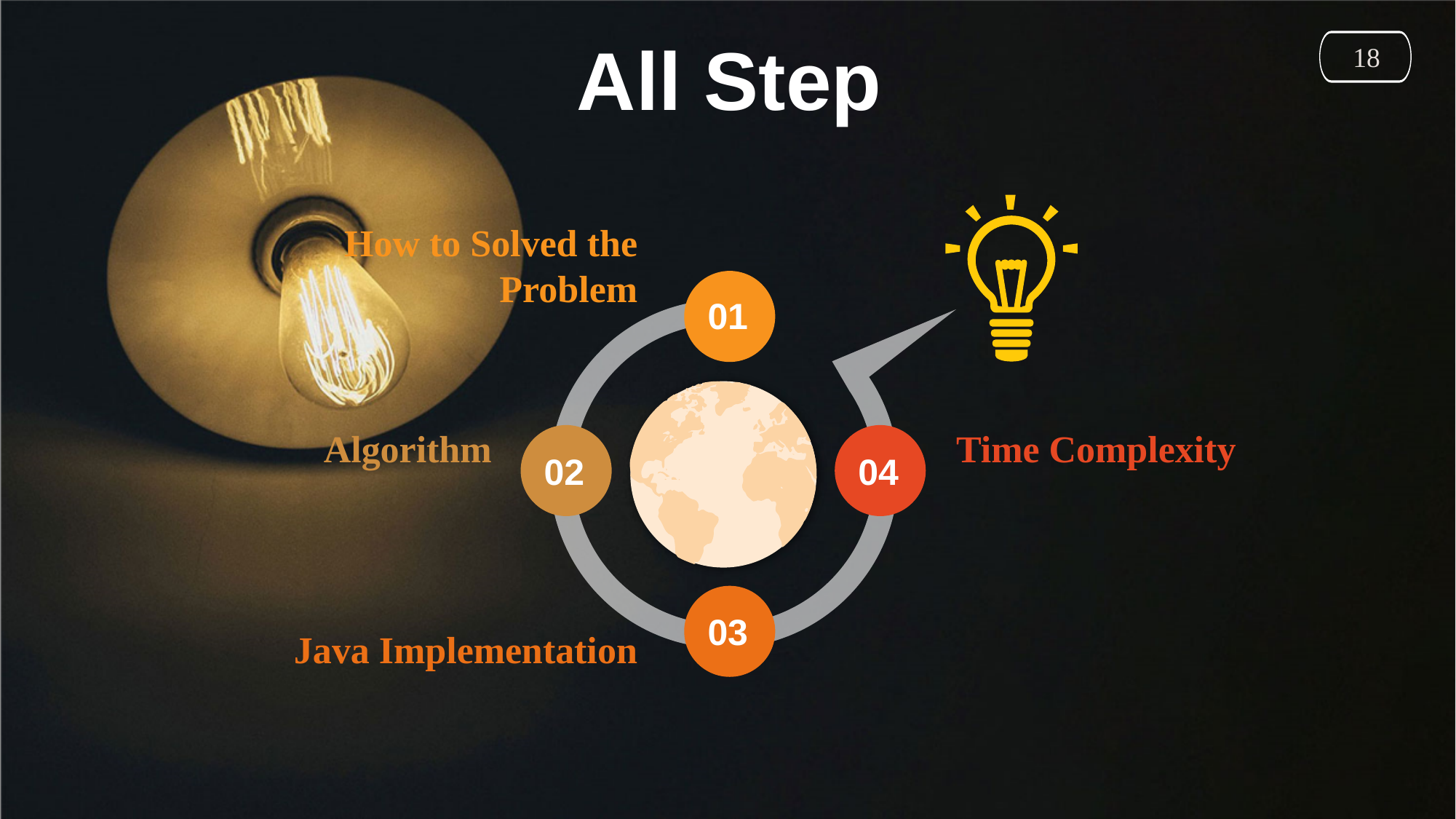

18
All Step

How to Solved the Problem

01

Algorithm
Time Complexity

02
04

03
Java Implementation